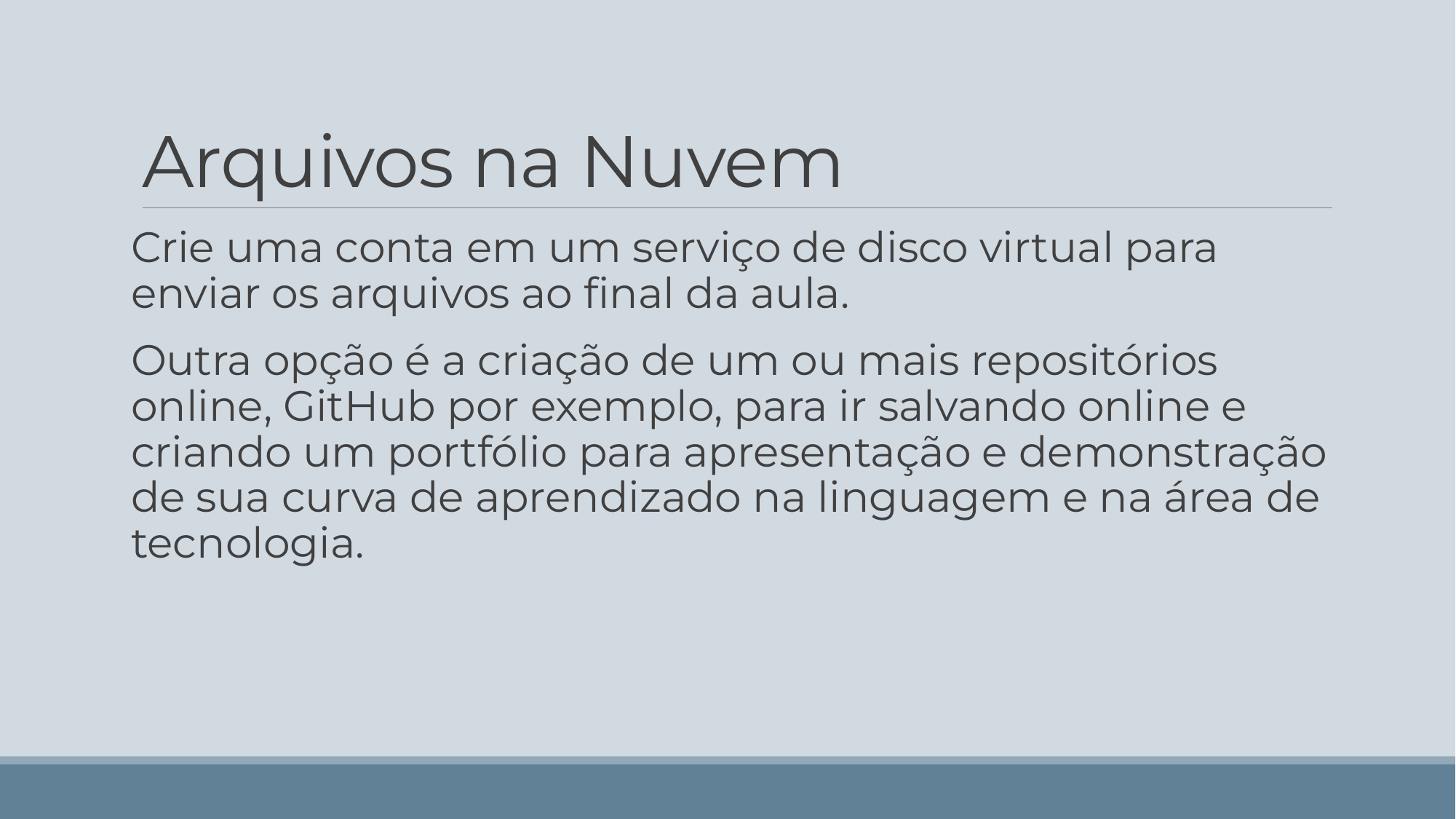

# Arquivos na Nuvem
Crie uma conta em um serviço de disco virtual para enviar os arquivos ao final da aula.
Outra opção é a criação de um ou mais repositórios online, GitHub por exemplo, para ir salvando online e criando um portfólio para apresentação e demonstração de sua curva de aprendizado na linguagem e na área de tecnologia.